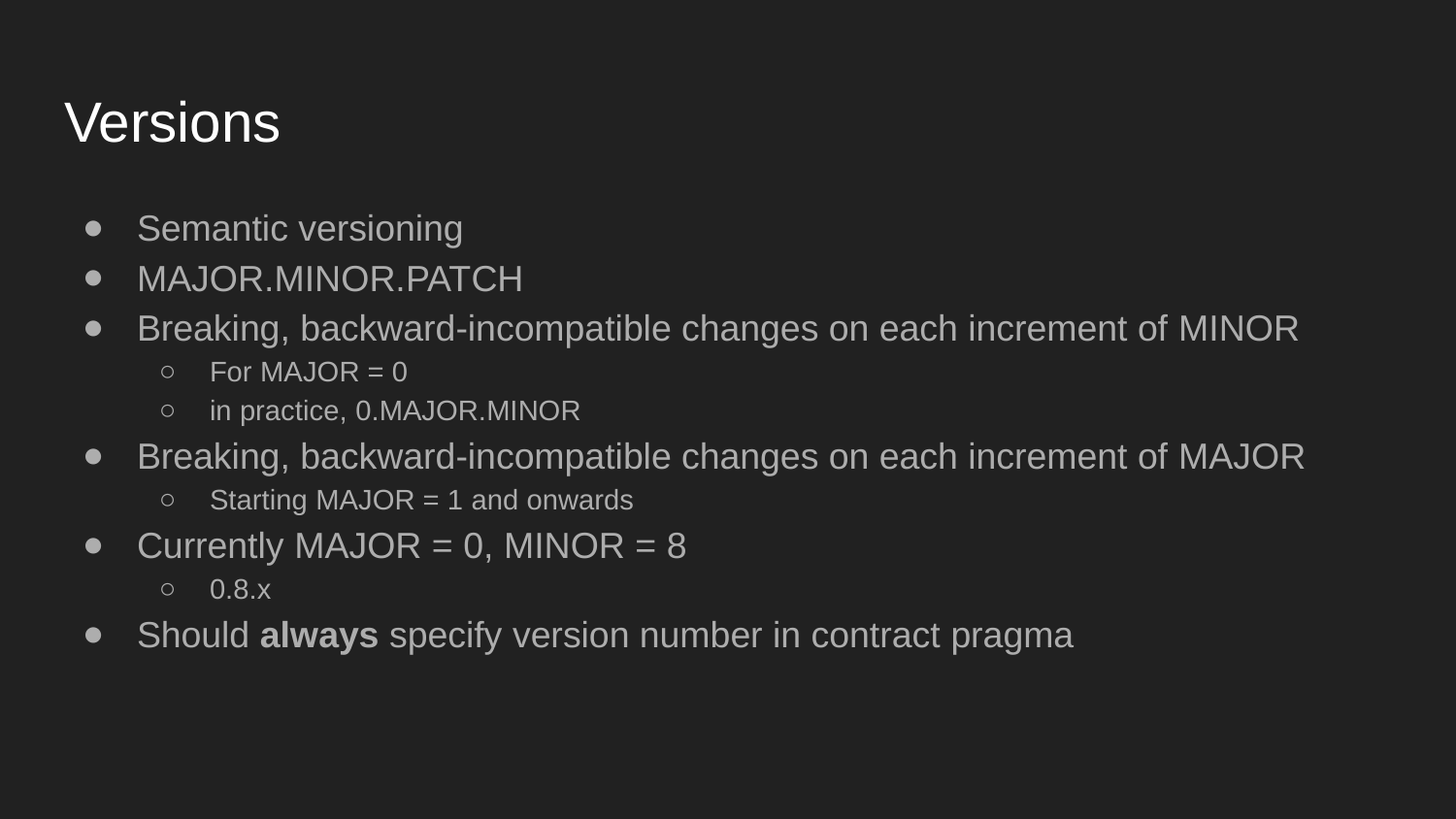

# Versions
Semantic versioning
MAJOR.MINOR.PATCH
Breaking, backward-incompatible changes on each increment of MINOR
For MAJOR = 0
in practice, 0.MAJOR.MINOR
Breaking, backward-incompatible changes on each increment of MAJOR
Starting MAJOR = 1 and onwards
Currently MAJOR = 0, MINOR = 8
0.8.x
Should always specify version number in contract pragma